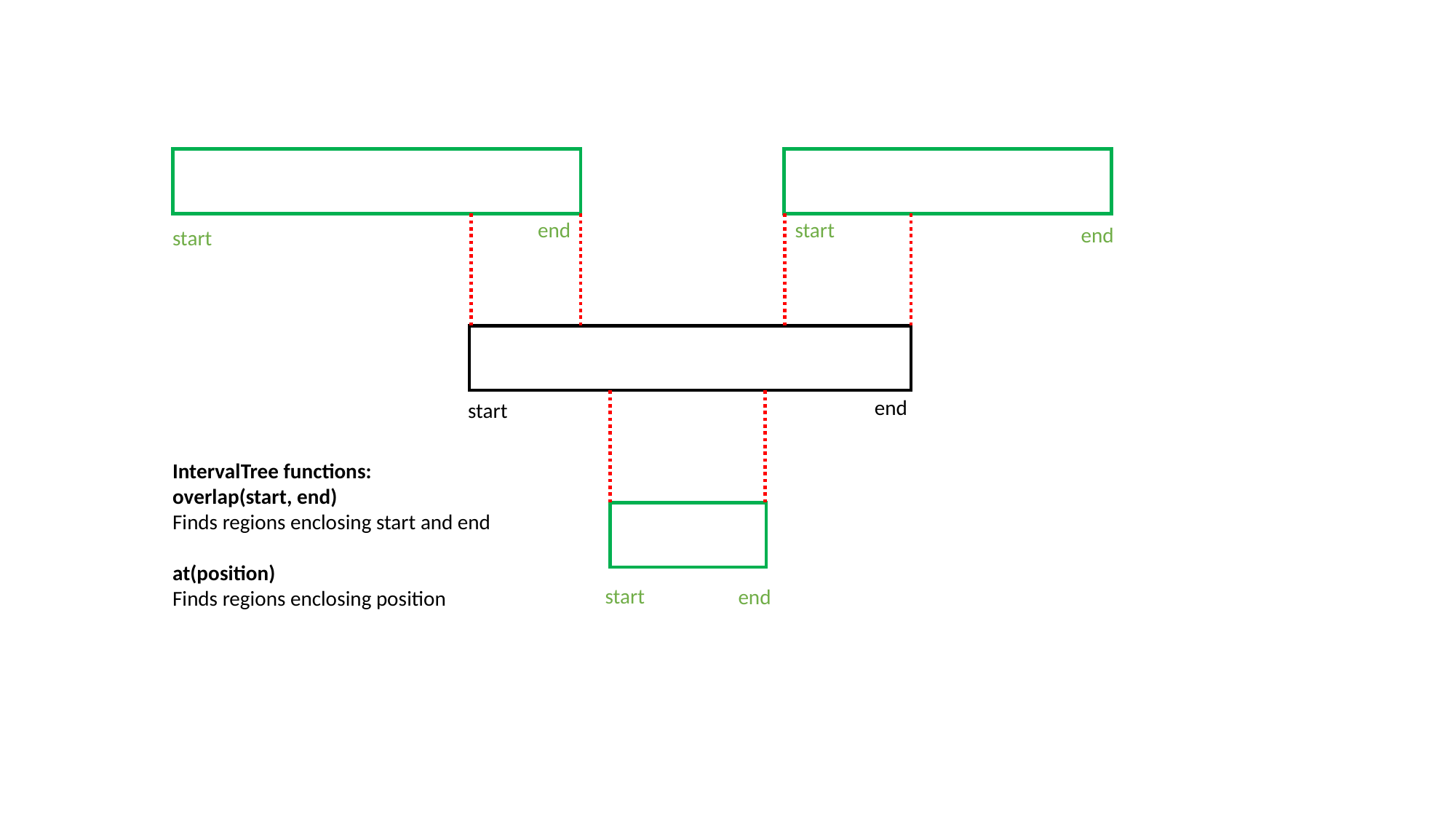

end
start
end
start

end
start
IntervalTree functions:
overlap(start, end)
Finds regions enclosing start and end

at(position)
Finds regions enclosing position

start
end